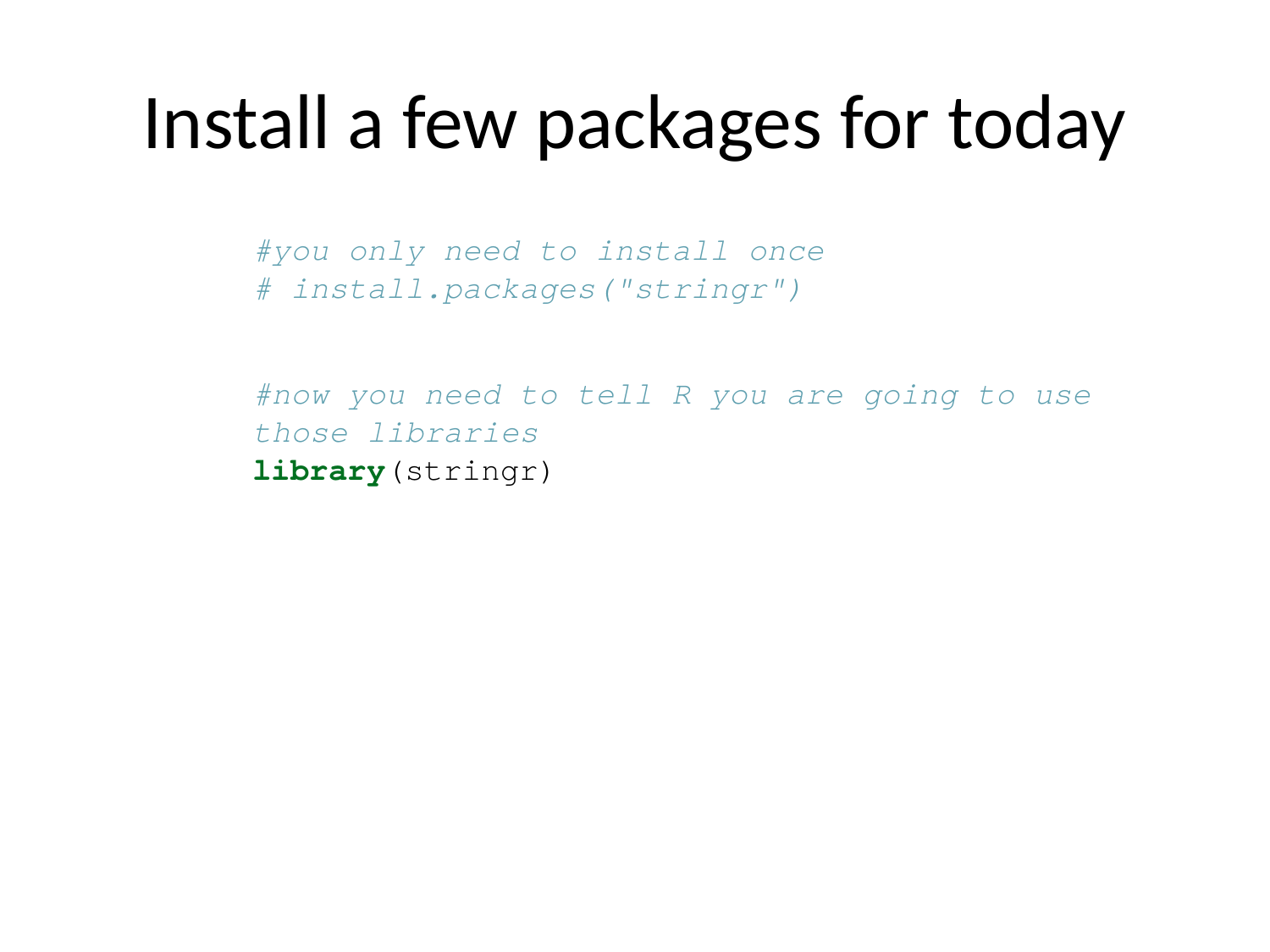

# Install a few packages for today
#you only need to install once
# install.packages("stringr")
#now you need to tell R you are going to use those libraries
library(stringr)